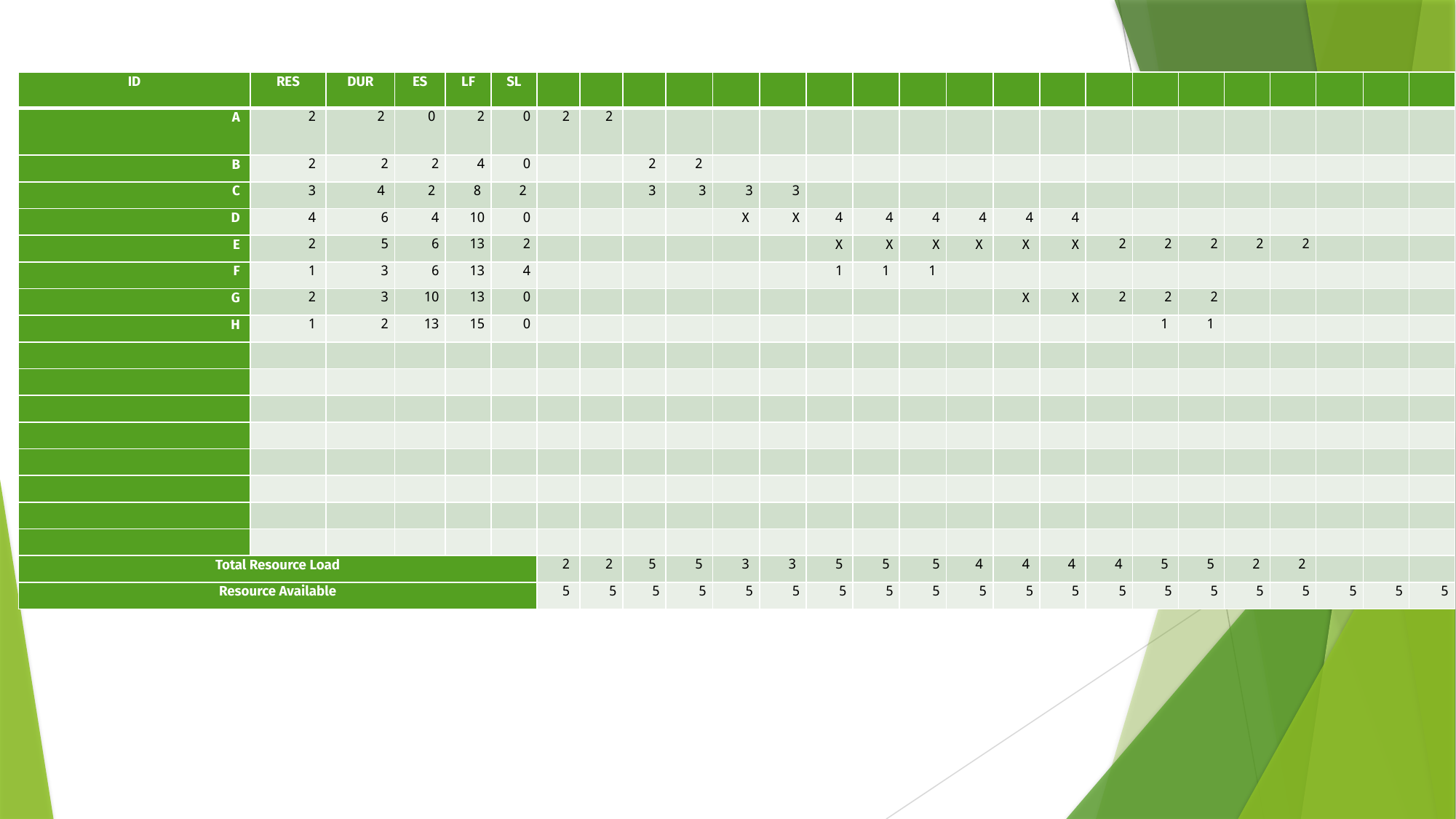

#
| ID | RES | DUR | ES | LF | SL |  |  |  |  |  |  |  |  |  |  |  |  |  |  |  |  |  |  |  |  |
| --- | --- | --- | --- | --- | --- | --- | --- | --- | --- | --- | --- | --- | --- | --- | --- | --- | --- | --- | --- | --- | --- | --- | --- | --- | --- |
| A | 2 | 2 | 0 | 2 | 0 | 2 | 2 |  |  |  |  |  |  |  |  |  |  |  |  |  |  |  |  |  |  |
| B | 2 | 2 | 2 | 4 | 0 |  |  | 2 | 2 |  |  |  |  |  |  |  |  |  |  |  |  |  |  |  |  |
| C | 3 | 4 | 2 | 8 | 2 |  |  | 3 | 3 | 3 | 3 |  |  |  |  |  |  |  |  |  |  |  |  |  |  |
| D | 4 | 6 | 4 | 10 | 0 |  |  |  |  | X | X | 4 | 4 | 4 | 4 | 4 | 4 |  |  |  |  |  |  |  |  |
| E | 2 | 5 | 6 | 13 | 2 |  |  |  |  |  |  | X | X | X | X | X | X | 2 | 2 | 2 | 2 | 2 |  |  |  |
| F | 1 | 3 | 6 | 13 | 4 |  |  |  |  |  |  | 1 | 1 | 1 |  |  |  |  |  |  |  |  |  |  |  |
| G | 2 | 3 | 10 | 13 | 0 |  |  |  |  |  |  |  |  |  |  | X | X | 2 | 2 | 2 |  |  |  |  |  |
| H | 1 | 2 | 13 | 15 | 0 |  |  |  |  |  |  |  |  |  |  |  |  |  | 1 | 1 |  |  |  |  |  |
|  |  |  |  |  |  |  |  |  |  |  |  |  |  |  |  |  |  |  |  |  |  |  |  |  |  |
|  |  |  |  |  |  |  |  |  |  |  |  |  |  |  |  |  |  |  |  |  |  |  |  |  |  |
|  |  |  |  |  |  |  |  |  |  |  |  |  |  |  |  |  |  |  |  |  |  |  |  |  |  |
|  |  |  |  |  |  |  |  |  |  |  |  |  |  |  |  |  |  |  |  |  |  |  |  |  |  |
|  |  |  |  |  |  |  |  |  |  |  |  |  |  |  |  |  |  |  |  |  |  |  |  |  |  |
|  |  |  |  |  |  |  |  |  |  |  |  |  |  |  |  |  |  |  |  |  |  |  |  |  |  |
|  |  |  |  |  |  |  |  |  |  |  |  |  |  |  |  |  |  |  |  |  |  |  |  |  |  |
|  |  |  |  |  |  |  |  |  |  |  |  |  |  |  |  |  |  |  |  |  |  |  |  |  |  |
| Total Resource Load |  |  |  |  |  | 2 | 2 | 5 | 5 | 3 | 3 | 5 | 5 | 5 | 4 | 4 | 4 | 4 | 5 | 5 | 2 | 2 |  |  |  |
| Resource Available |  |  |  |  |  | 5 | 5 | 5 | 5 | 5 | 5 | 5 | 5 | 5 | 5 | 5 | 5 | 5 | 5 | 5 | 5 | 5 | 5 | 5 | 5 |